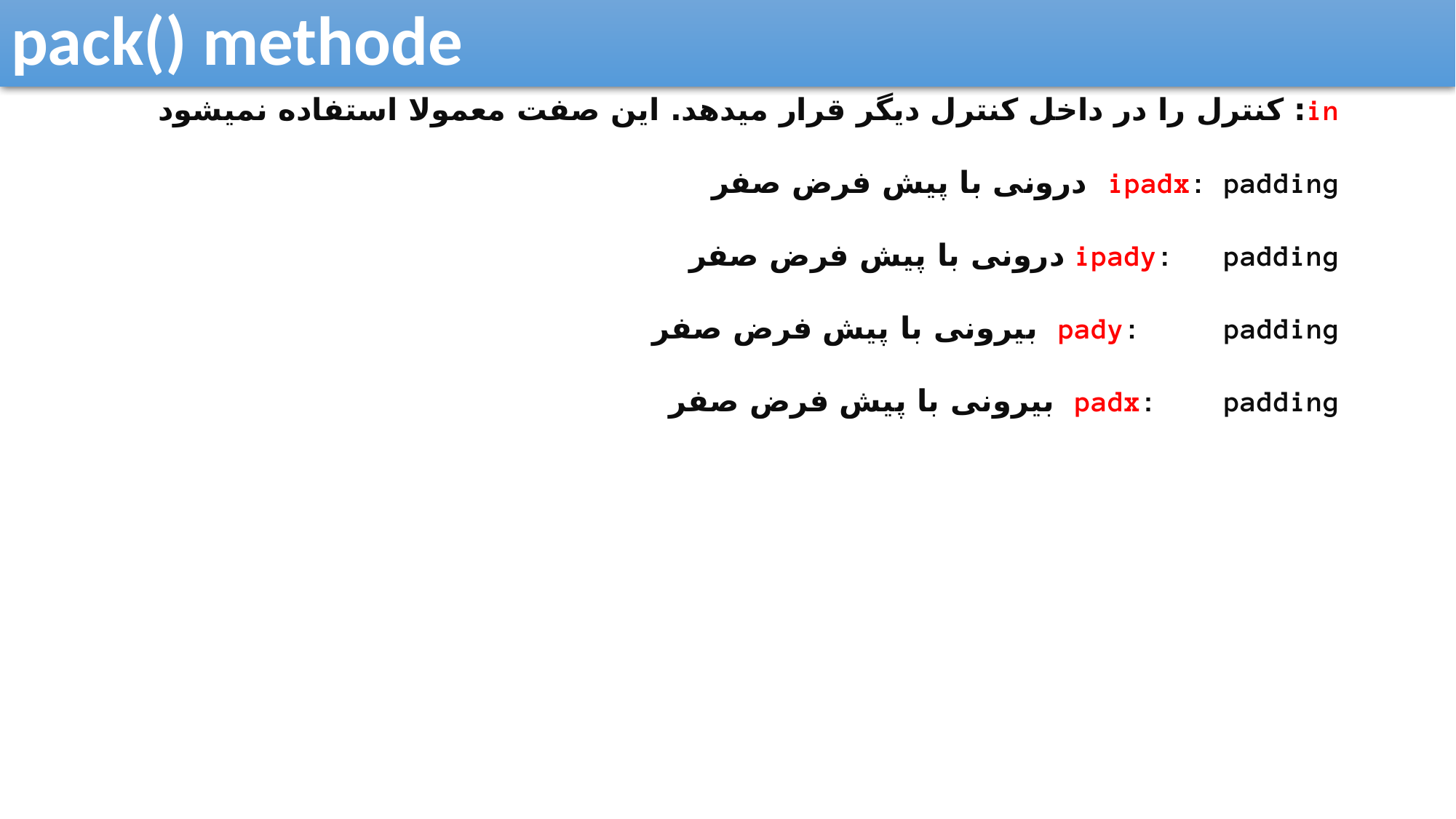

pack() methode
in: کنترل را در داخل کنترل دیگر قرار میدهد. این صفت معمولا استفاده نمیشود

ipadx: padding  درونی با پیش فرض صفر

ipady:   padding درونی با پیش فرض صفر

pady:     padding  بیرونی با پیش فرض صفر

padx:    padding  بیرونی با پیش فرض صفر